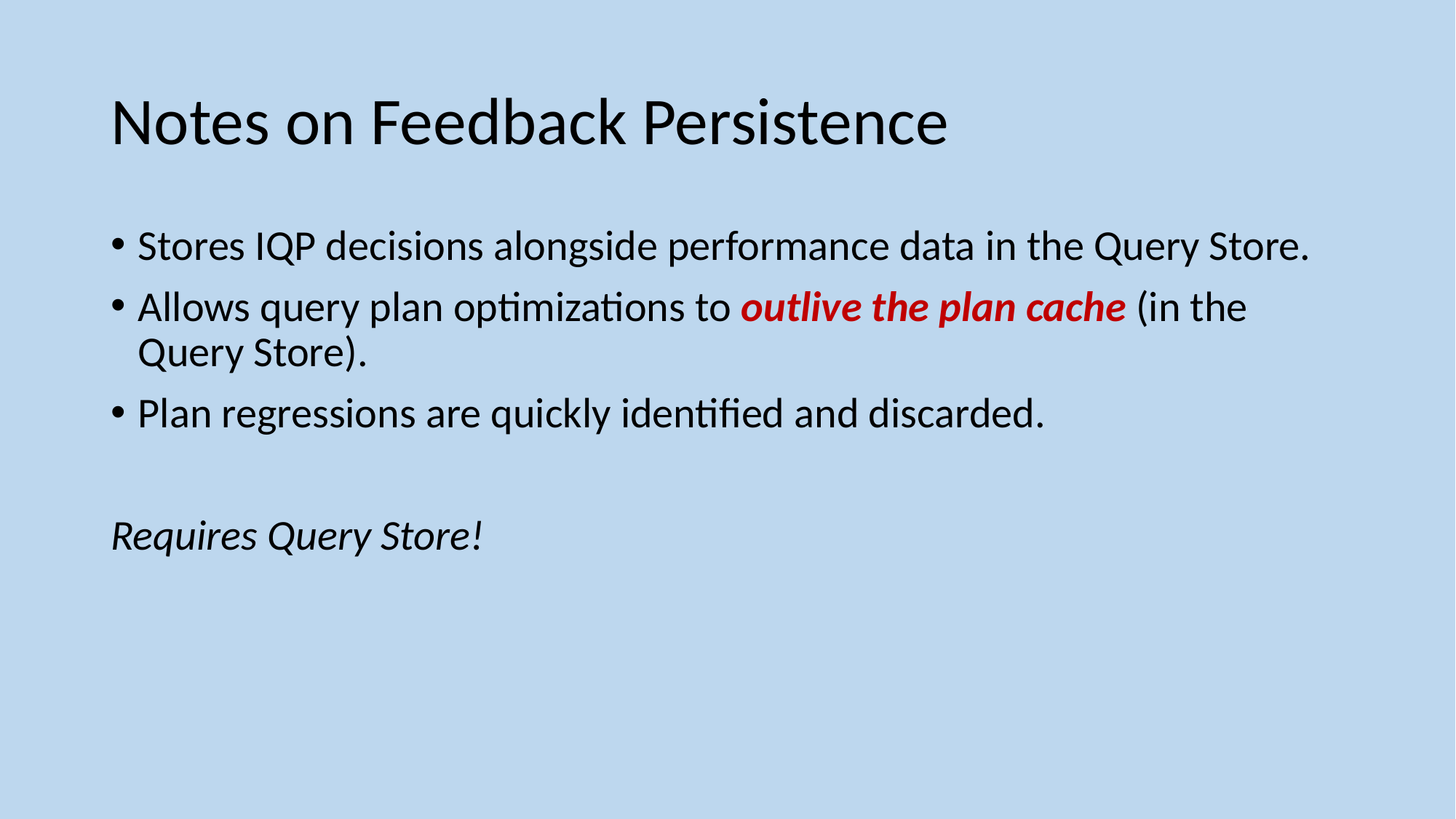

# Notes on Feedback Persistence
Stores IQP decisions alongside performance data in the Query Store.
Allows query plan optimizations to outlive the plan cache (in the Query Store).
Plan regressions are quickly identified and discarded.

Requires Query Store!